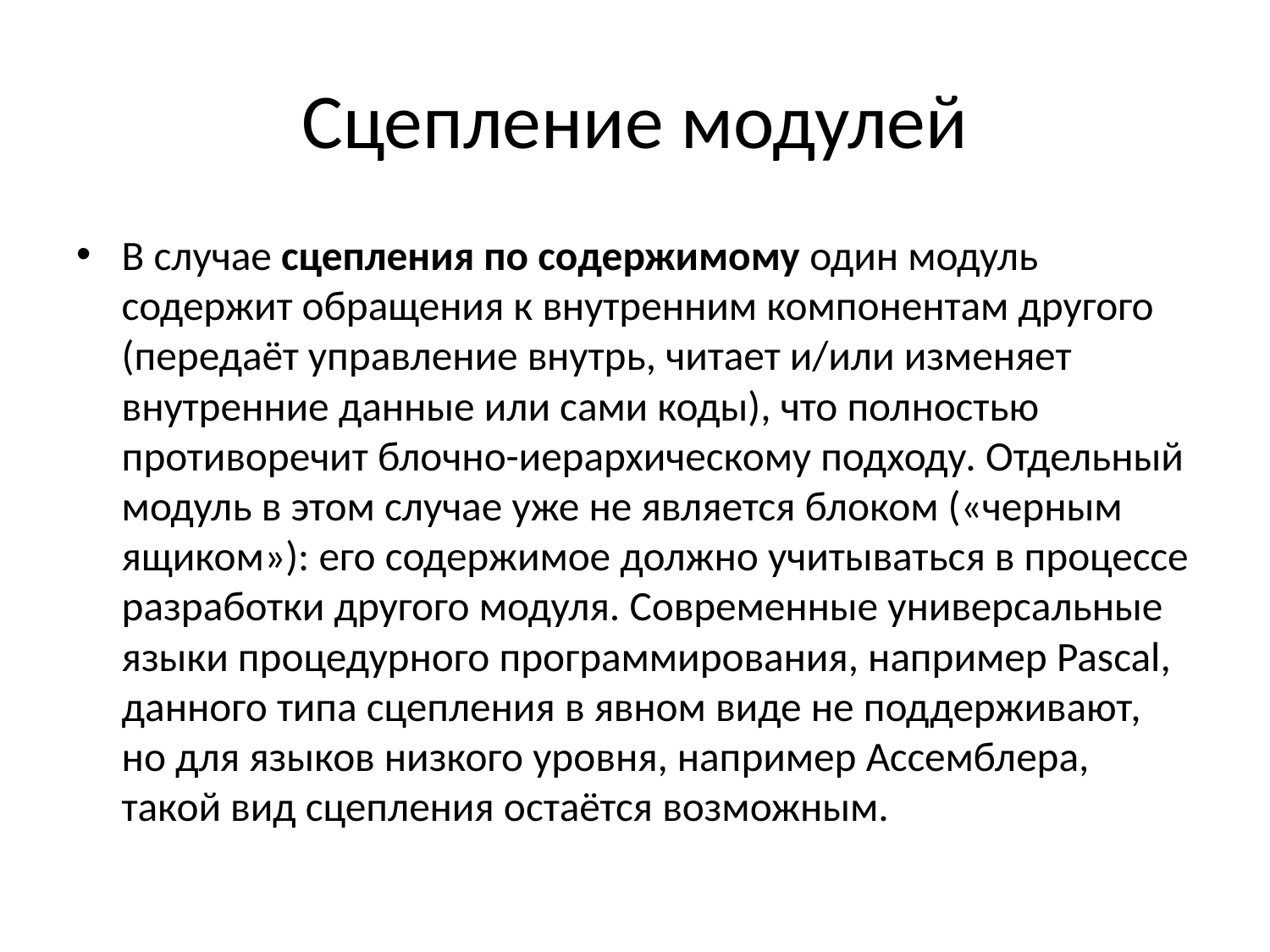

# Сцепление модулей
В случае сцепления по содержимому один модуль содержит обращения к внутренним компонентам другого (передаёт управление внутрь, читает и/или изменяет внутренние данные или сами коды), что полностью противоречит блочно-иерархическому подходу. Отдельный модуль в этом случае уже не является блоком («черным ящиком»): его содержимое должно учитываться в процессе разработки другого модуля. Современные универсальные языки процедурного программирования, например Pascal, данного типа сцепления в явном виде не поддерживают, но для языков низкого уровня, например Ассемблера, такой вид сцепления остаётся возможным.